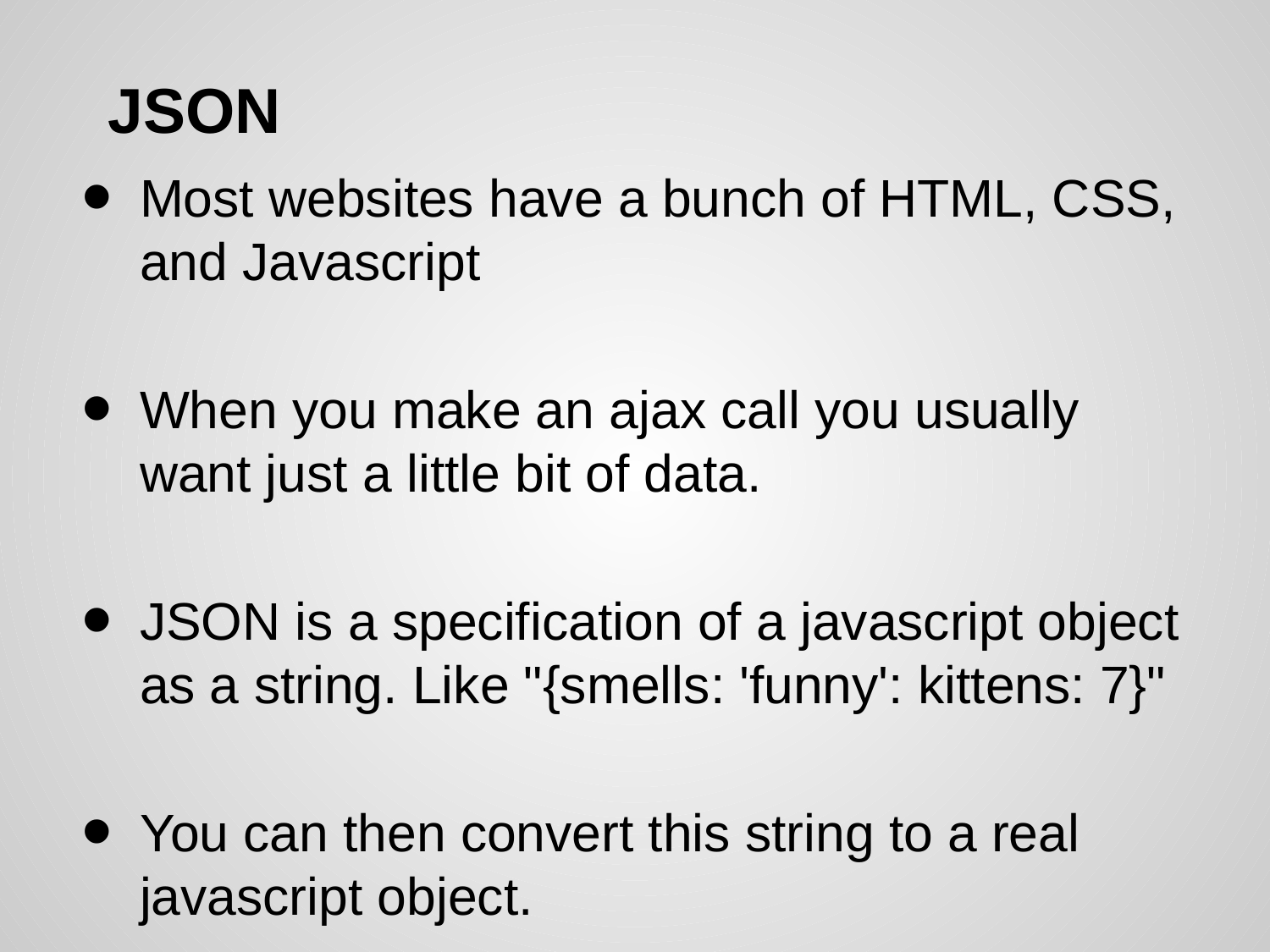

# JSON
Most websites have a bunch of HTML, CSS, and Javascript

When you make an ajax call you usually want just a little bit of data.

JSON is a specification of a javascript object as a string. Like "{smells: 'funny': kittens: 7}"

You can then convert this string to a real javascript object.